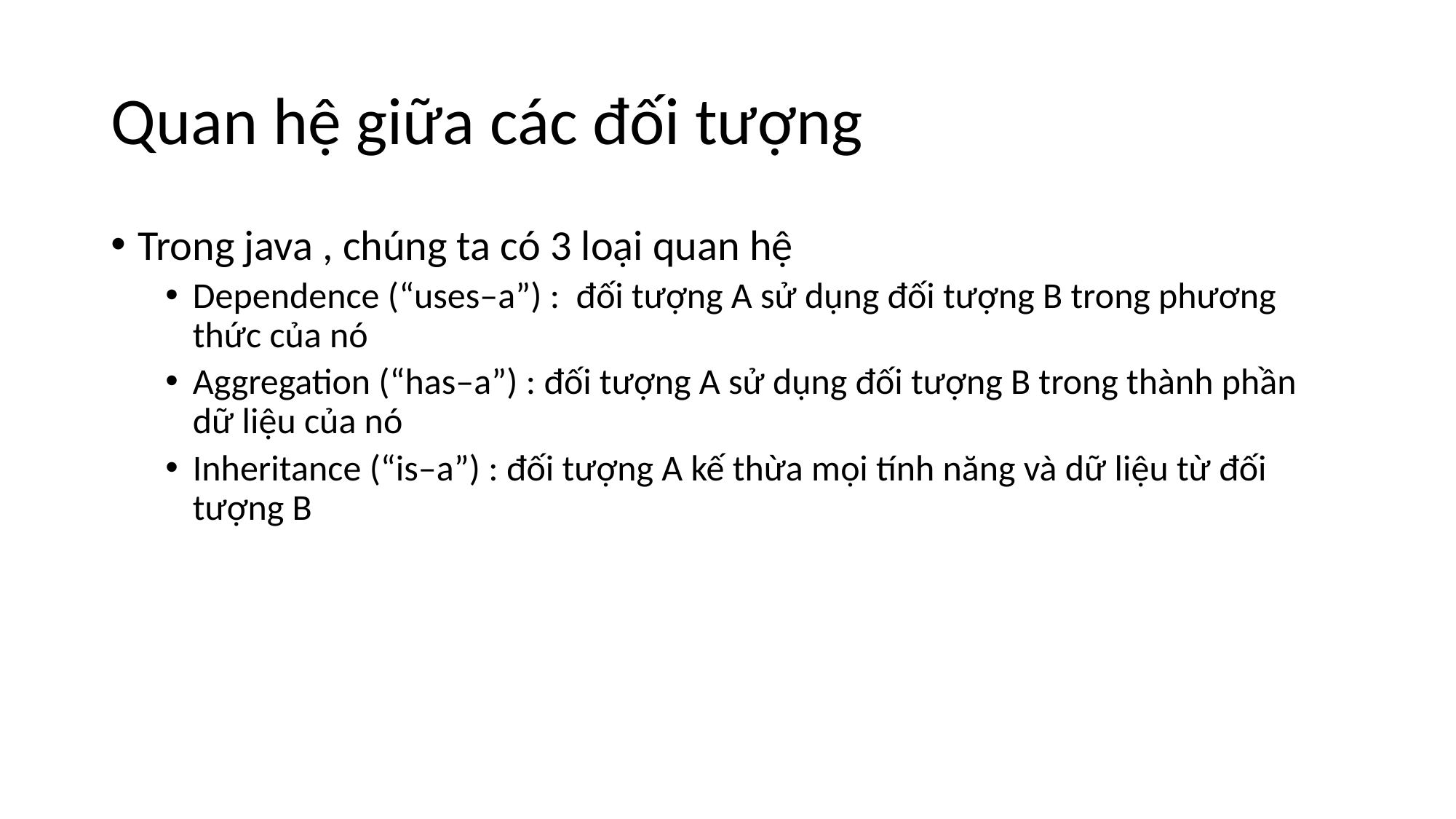

# Quan hệ giữa các đối tượng
Trong java , chúng ta có 3 loại quan hệ
Dependence (“uses–a”) :  đối tượng A sử dụng đối tượng B trong phương thức của nó
Aggregation (“has–a”) : đối tượng A sử dụng đối tượng B trong thành phần dữ liệu của nó
Inheritance (“is–a”) : đối tượng A kế thừa mọi tính năng và dữ liệu từ đối tượng B